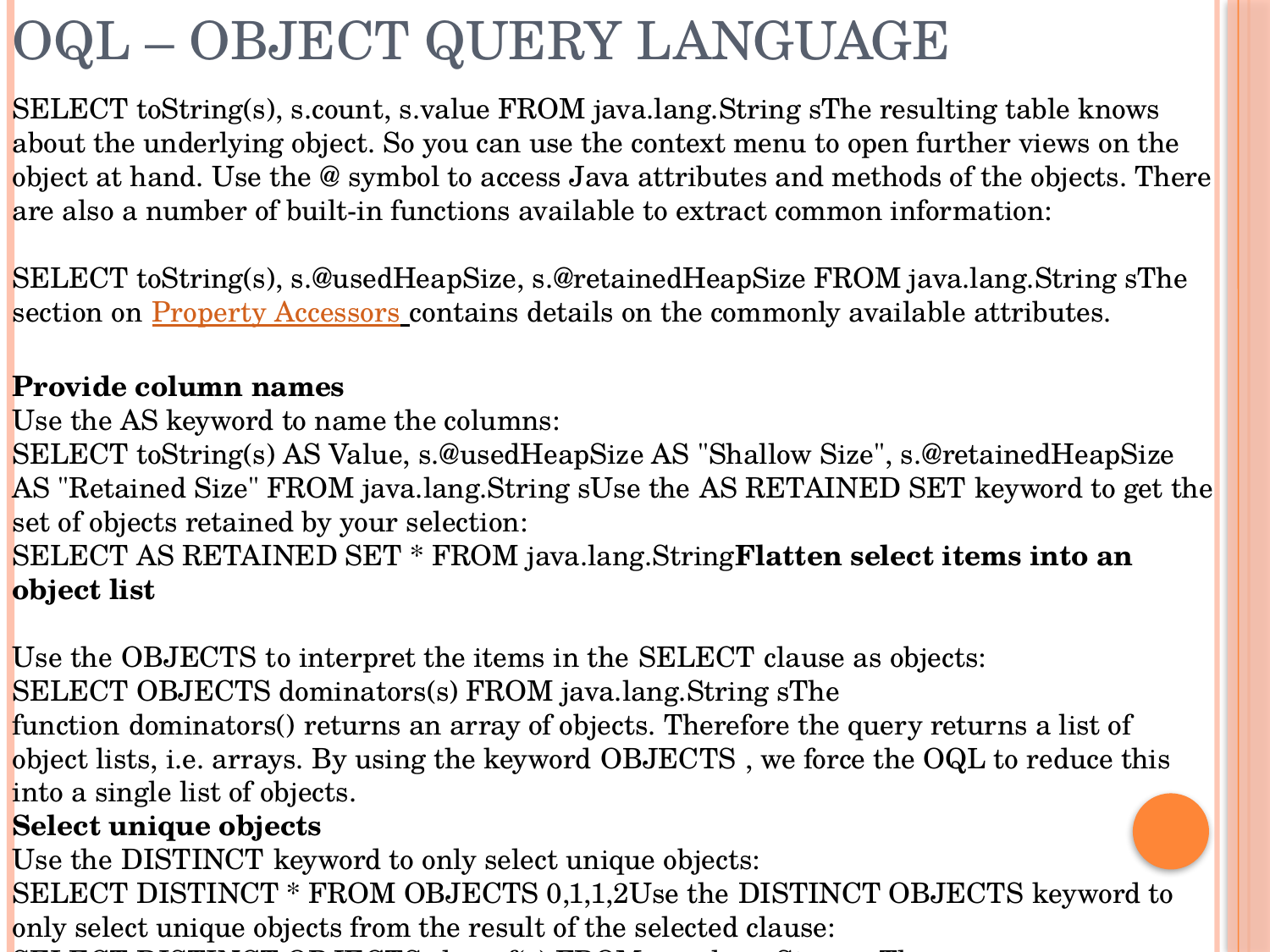

OQL – Object Query Language
SELECT toString(s), s.count, s.value FROM java.lang.String sThe resulting table knows about the underlying object. So you can use the context menu to open further views on the object at hand. Use the @ symbol to access Java attributes and methods of the objects. There are also a number of built-in functions available to extract common information:

SELECT toString(s), s.@usedHeapSize, s.@retainedHeapSize FROM java.lang.String sThe section on Property Accessors contains details on the commonly available attributes.

Provide column names
Use the AS keyword to name the columns:
SELECT toString(s) AS Value, s.@usedHeapSize AS "Shallow Size", s.@retainedHeapSize AS "Retained Size" FROM java.lang.String sUse the AS RETAINED SET keyword to get the set of objects retained by your selection:
SELECT AS RETAINED SET * FROM java.lang.StringFlatten select items into an object list

Use the OBJECTS to interpret the items in the SELECT clause as objects:
SELECT OBJECTS dominators(s) FROM java.lang.String sThe function dominators() returns an array of objects. Therefore the query returns a list of object lists, i.e. arrays. By using the keyword OBJECTS , we force the OQL to reduce this into a single list of objects.
Select unique objects
Use the DISTINCT keyword to only select unique objects:
SELECT DISTINCT * FROM OBJECTS 0,1,1,2Use the DISTINCT OBJECTS keyword to only select unique objects from the result of the selected clause:
SELECT DISTINCT OBJECTS classof(s) FROM java.lang.String sThe function classof returns the class object.